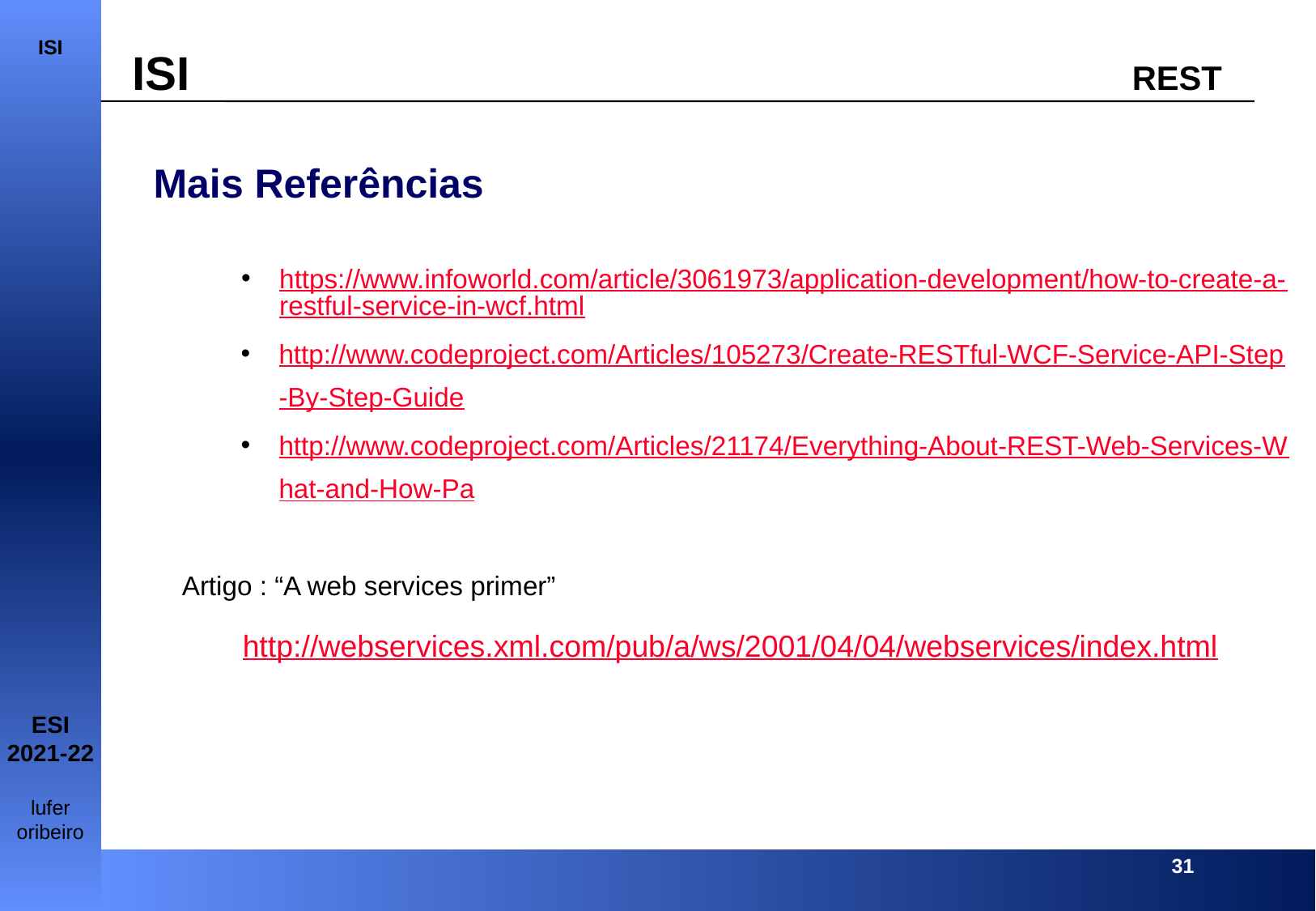

Mais Referências
https://www.infoworld.com/article/3061973/application-development/how-to-create-a-restful-service-in-wcf.html
http://www.codeproject.com/Articles/105273/Create-RESTful-WCF-Service-API-Step-By-Step-Guide
http://www.codeproject.com/Articles/21174/Everything-About-REST-Web-Services-What-and-How-Pa

Artigo : “A web services primer”
	http://webservices.xml.com/pub/a/ws/2001/04/04/webservices/index.html